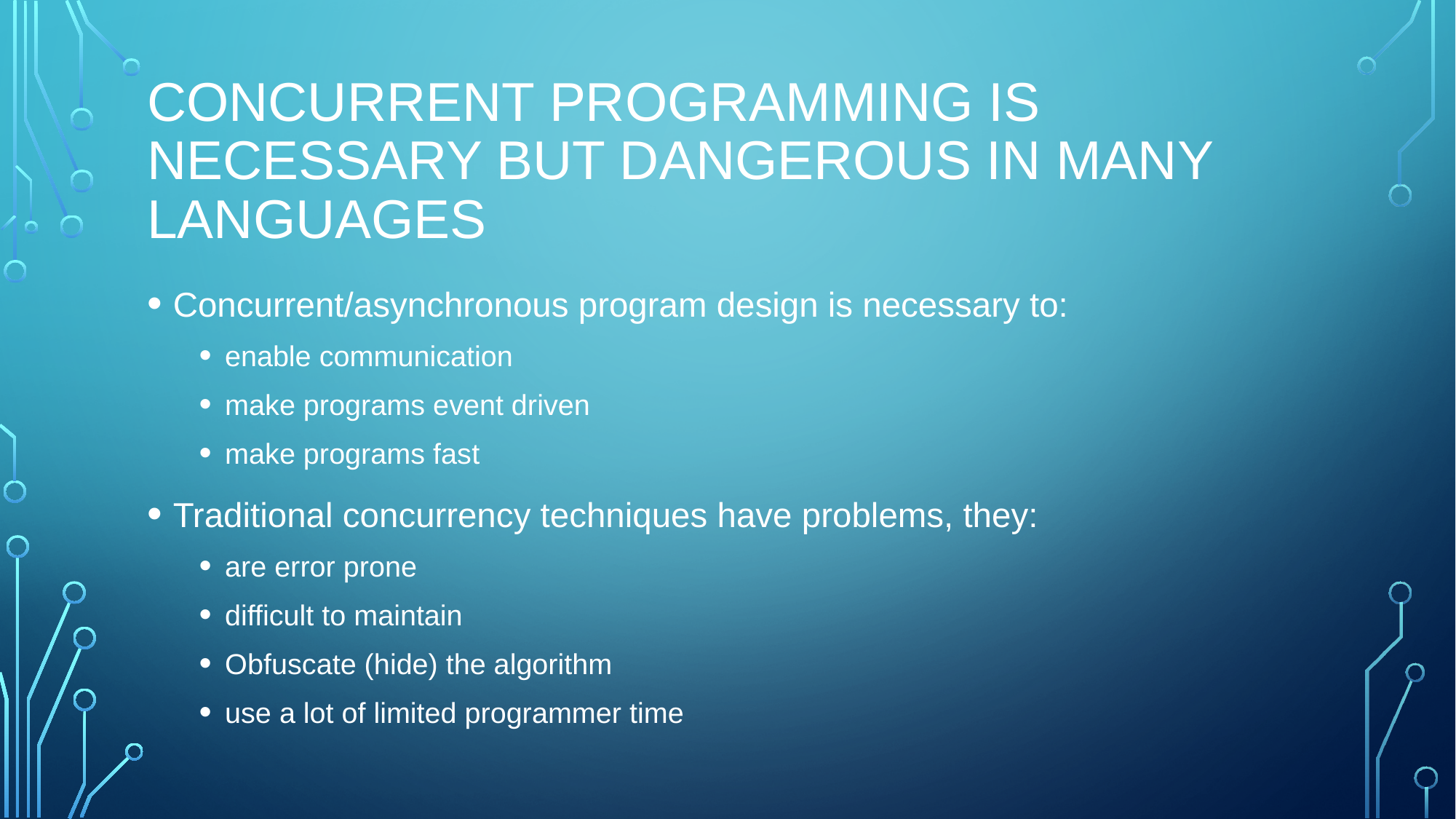

# Concurrent programming is necessary but dangerous in many languages
Concurrent/asynchronous program design is necessary to:
enable communication
make programs event driven
make programs fast
Traditional concurrency techniques have problems, they:
are error prone
difficult to maintain
Obfuscate (hide) the algorithm
use a lot of limited programmer time